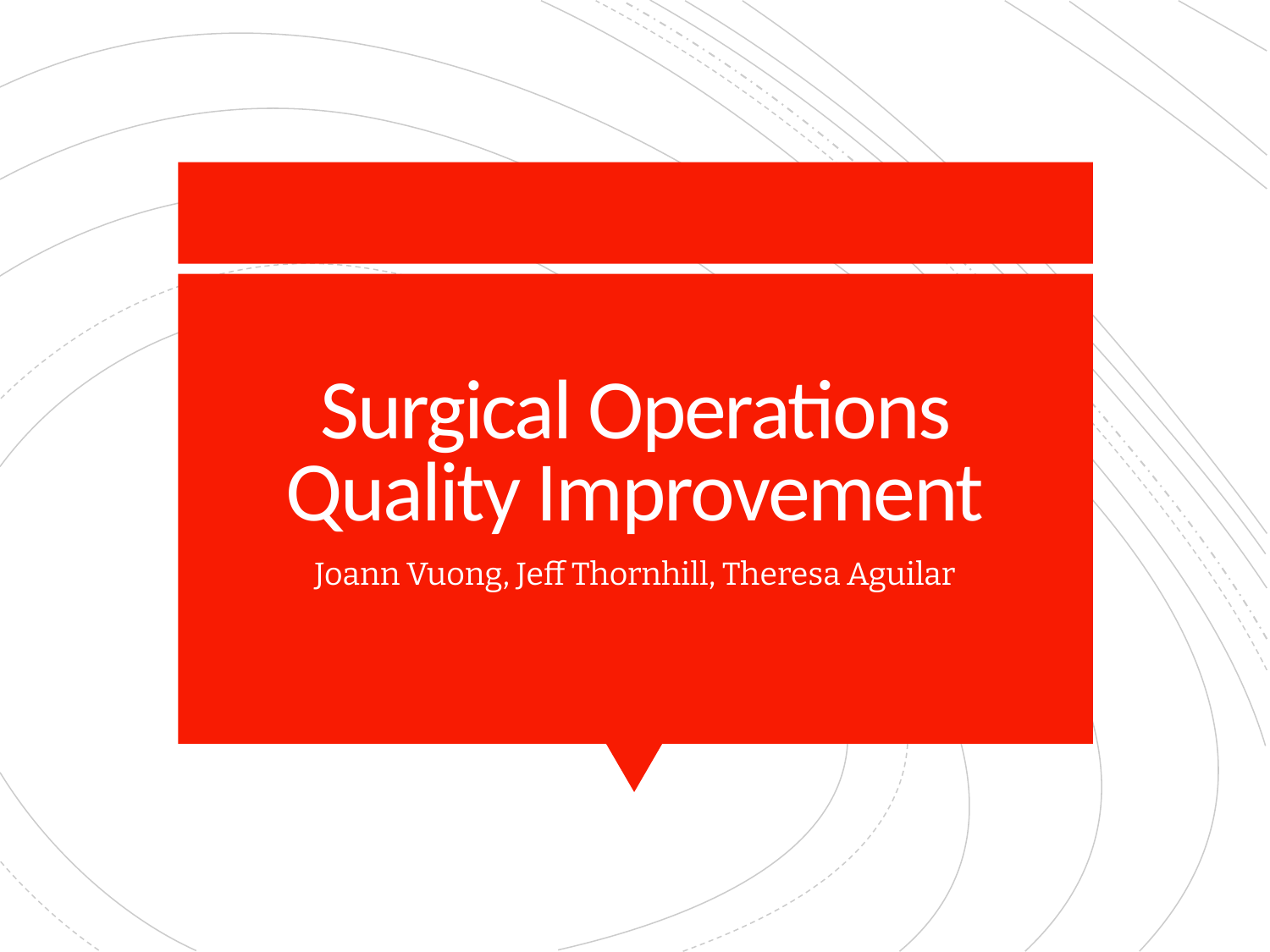

# Surgical Operations Quality Improvement
Joann Vuong, Jeff Thornhill, Theresa Aguilar